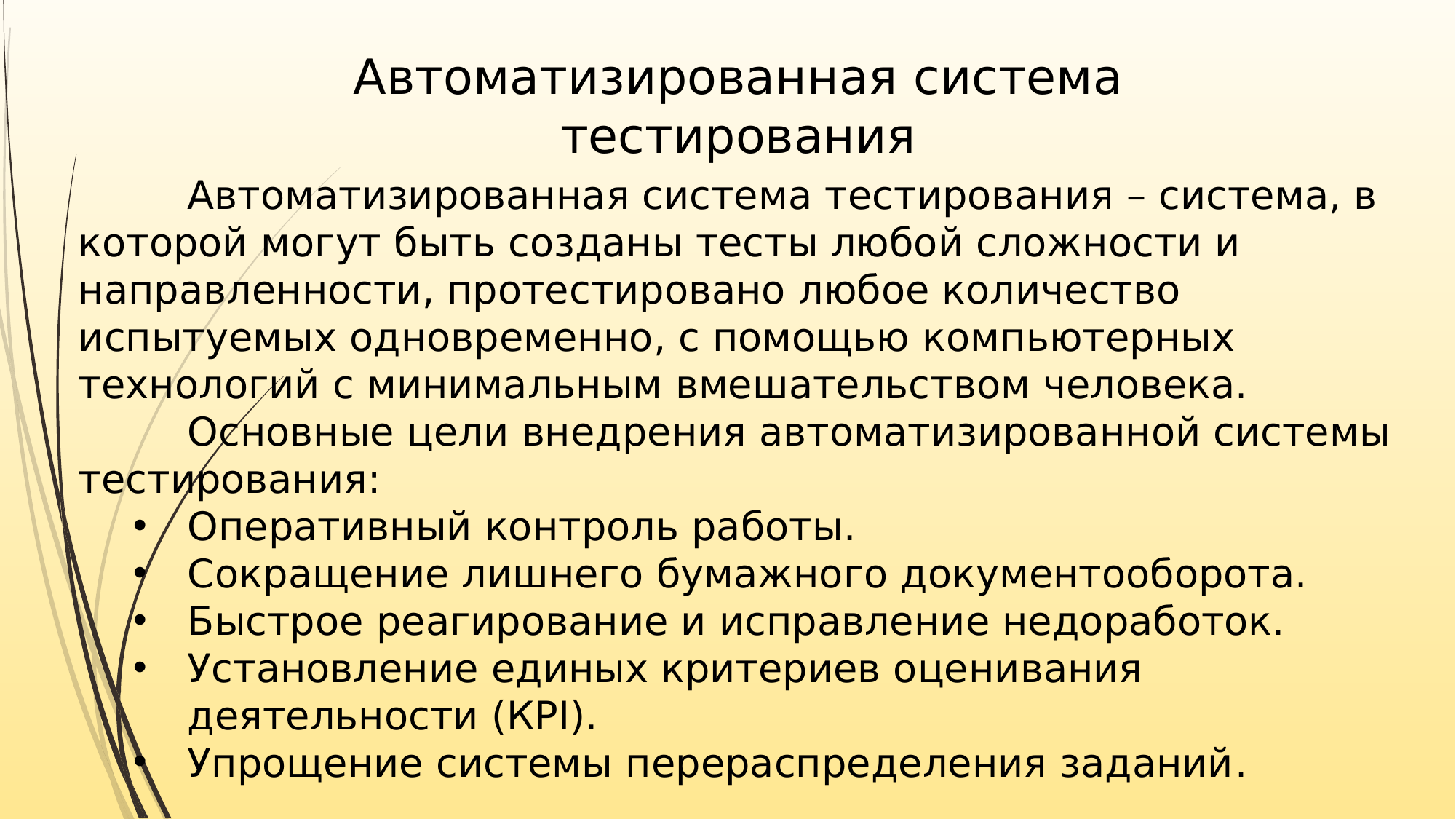

# Автоматизированная система тестирования
	Автоматизированная система тестирования – система, в которой могут быть созданы тесты любой сложности и направленности, протестировано любое количество испытуемых одновременно, с помощью компьютерных технологий с минимальным вмешательством человека.
	Основные цели внедрения автоматизированной системы тестирования:
Оперативный контроль работы.
Сокращение лишнего бумажного документооборота.
Быстрое реагирование и исправление недоработок.
Установление единых критериев оценивания деятельности (КРI).
Упрощение системы перераспределения заданий.